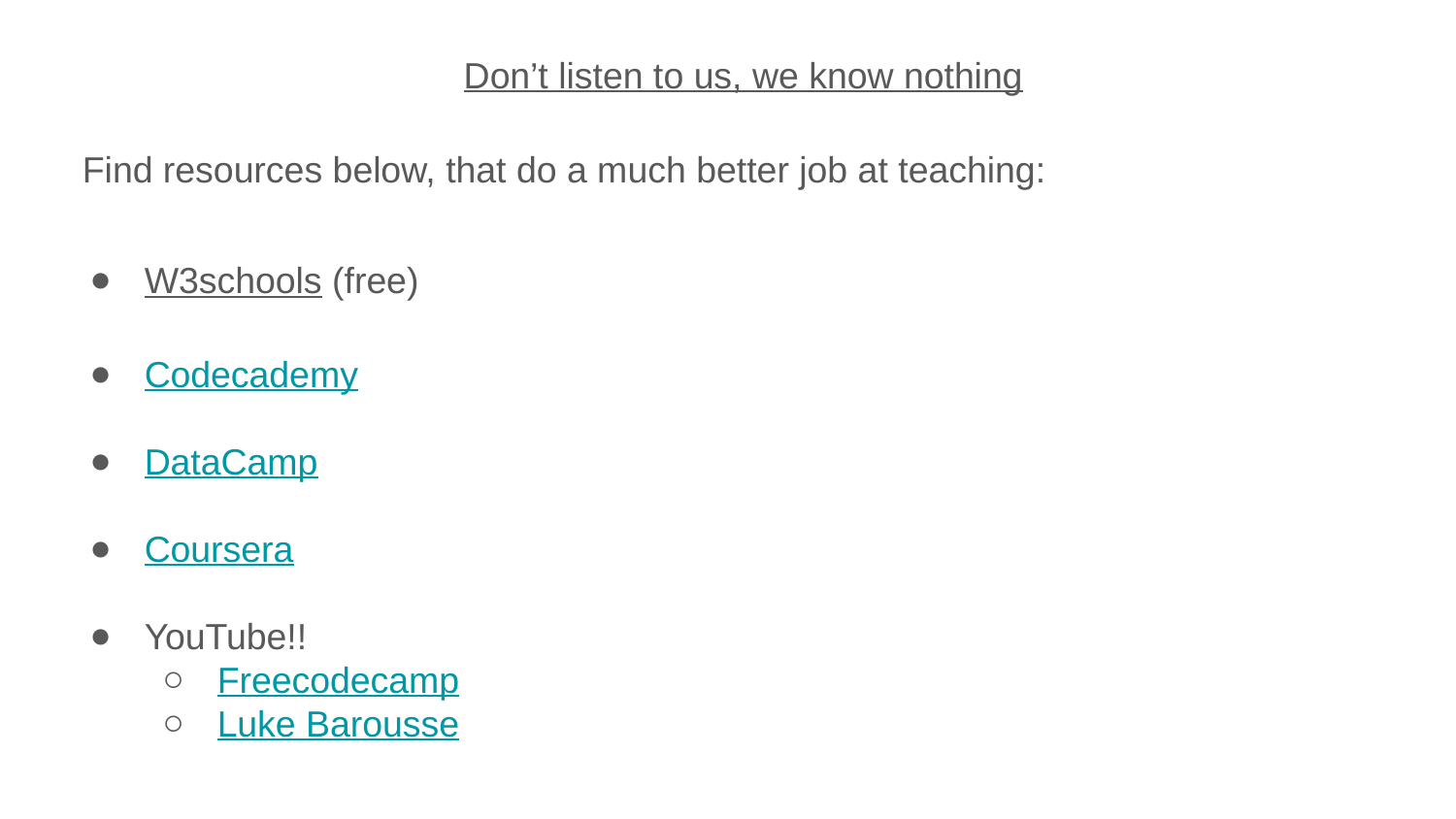

Don’t listen to us, we know nothing
Find resources below, that do a much better job at teaching:
W3schools (free)

Codecademy

DataCamp

Coursera

YouTube!!
Freecodecamp
Luke Barousse